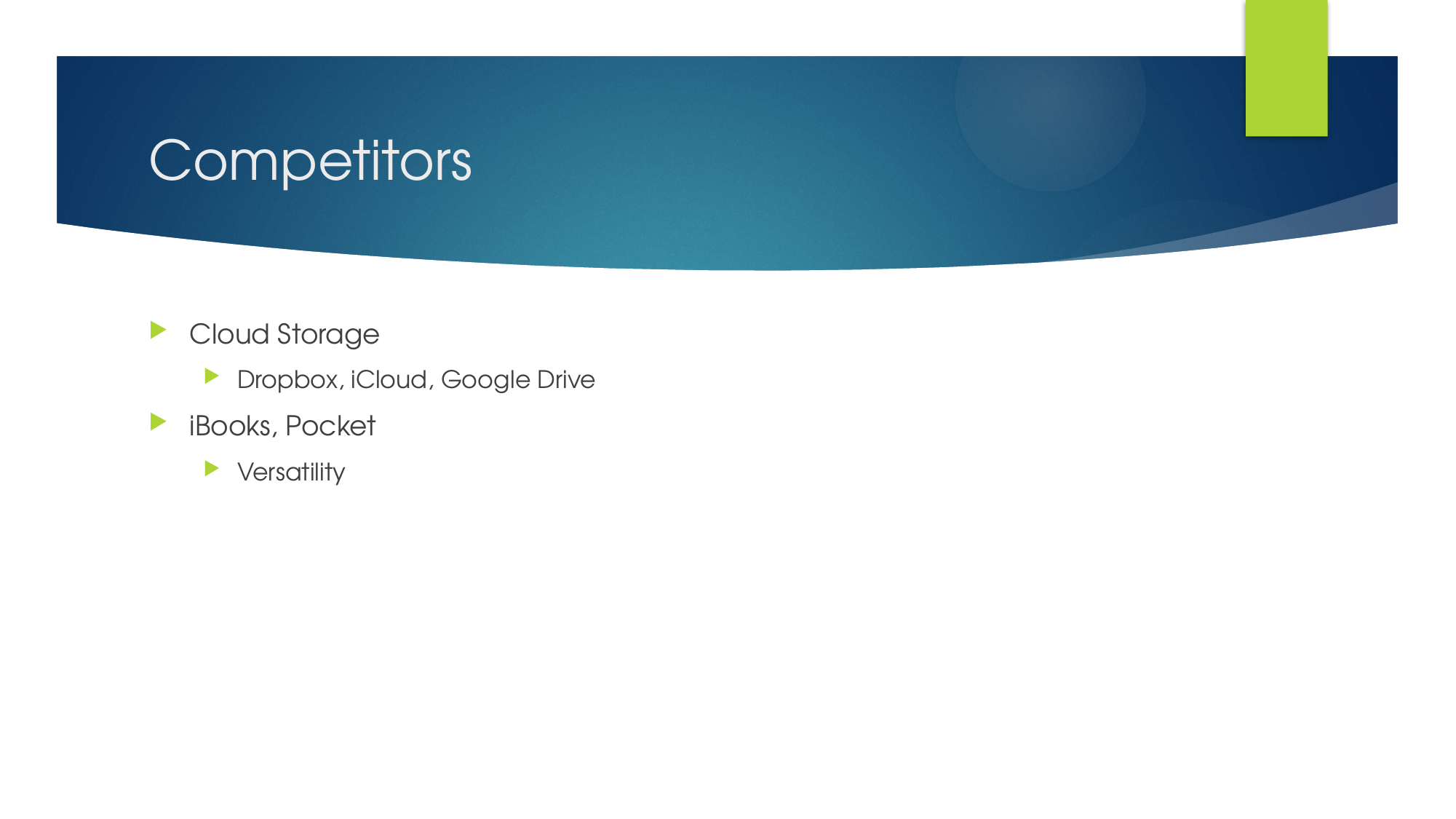

# Competitors
Cloud Storage
Dropbox, iCloud, Google Drive
iBooks, Pocket
Versatility